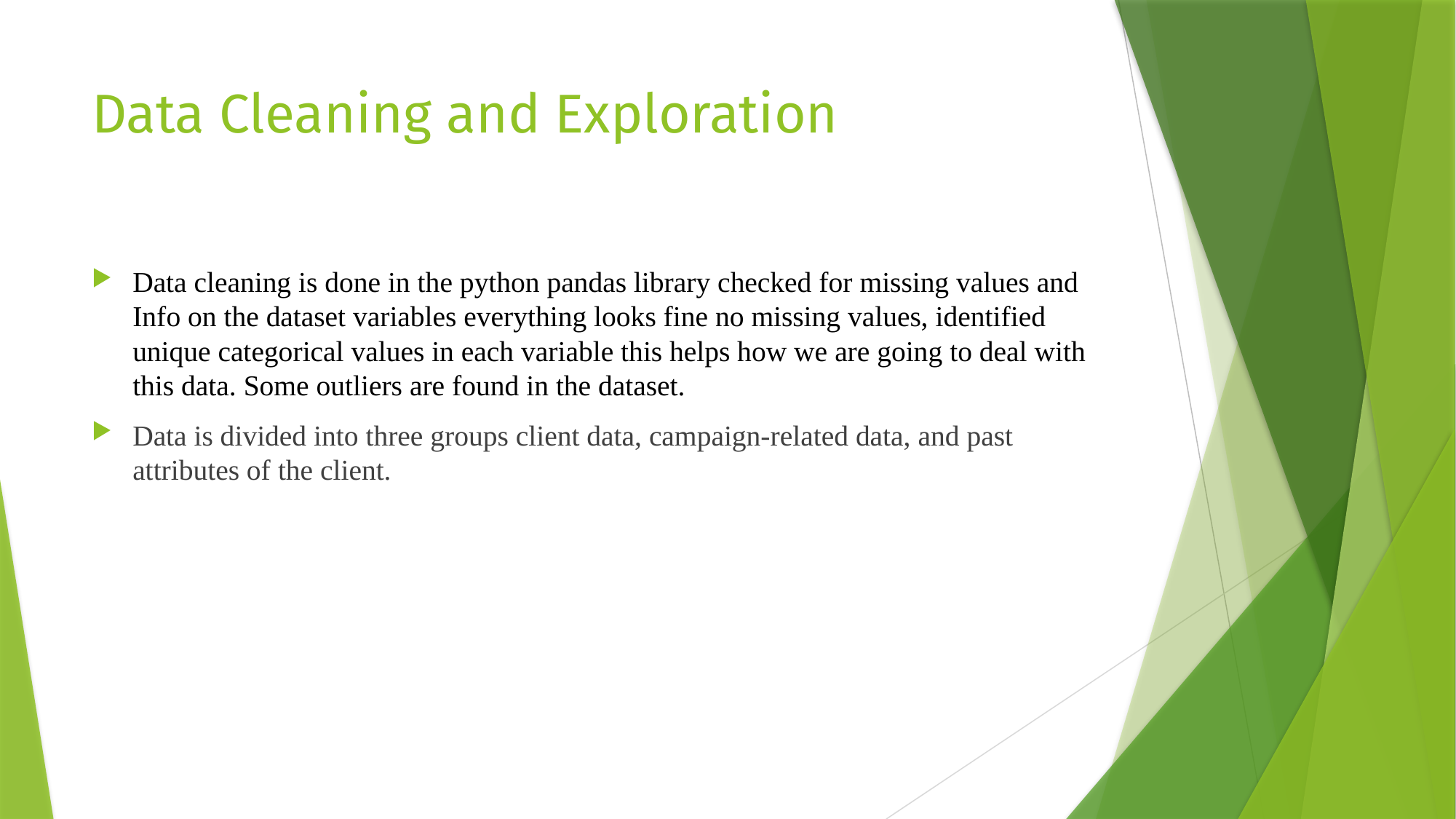

# Data Cleaning and Exploration
Data cleaning is done in the python pandas library checked for missing values and Info on the dataset variables everything looks fine no missing values, identified unique categorical values in each variable this helps how we are going to deal with this data. Some outliers are found in the dataset.
Data is divided into three groups client data, campaign-related data, and past attributes of the client.